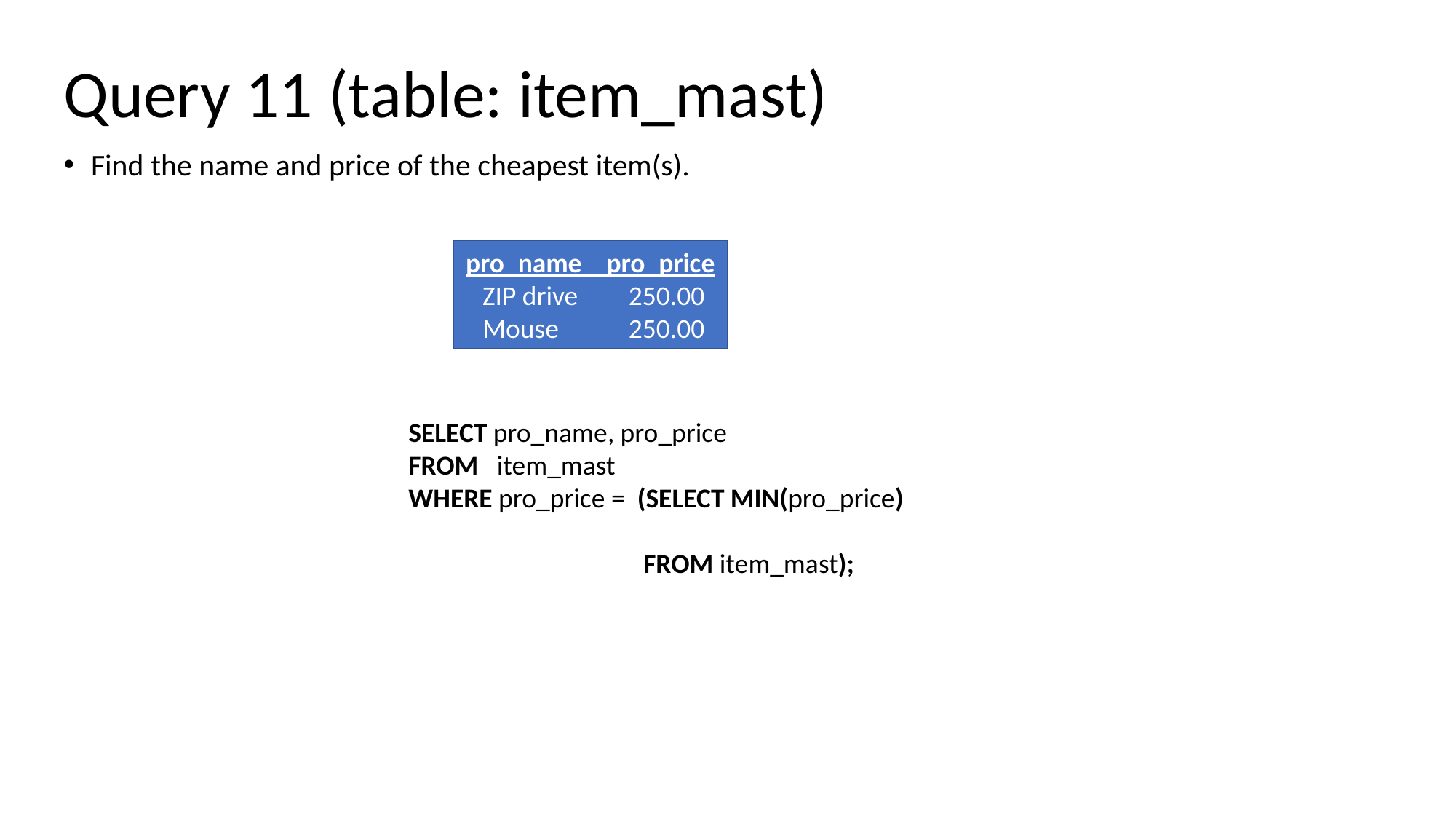

# Query 11 (table: item_mast)
Find the name and price of the cheapest item(s).
pro_name    pro_price
 ZIP drive	       250.00
 Mouse	       250.00
SELECT pro_name, pro_price
FROM   item_mast
WHERE pro_price =  (SELECT MIN(pro_price)
                                      FROM item_mast);